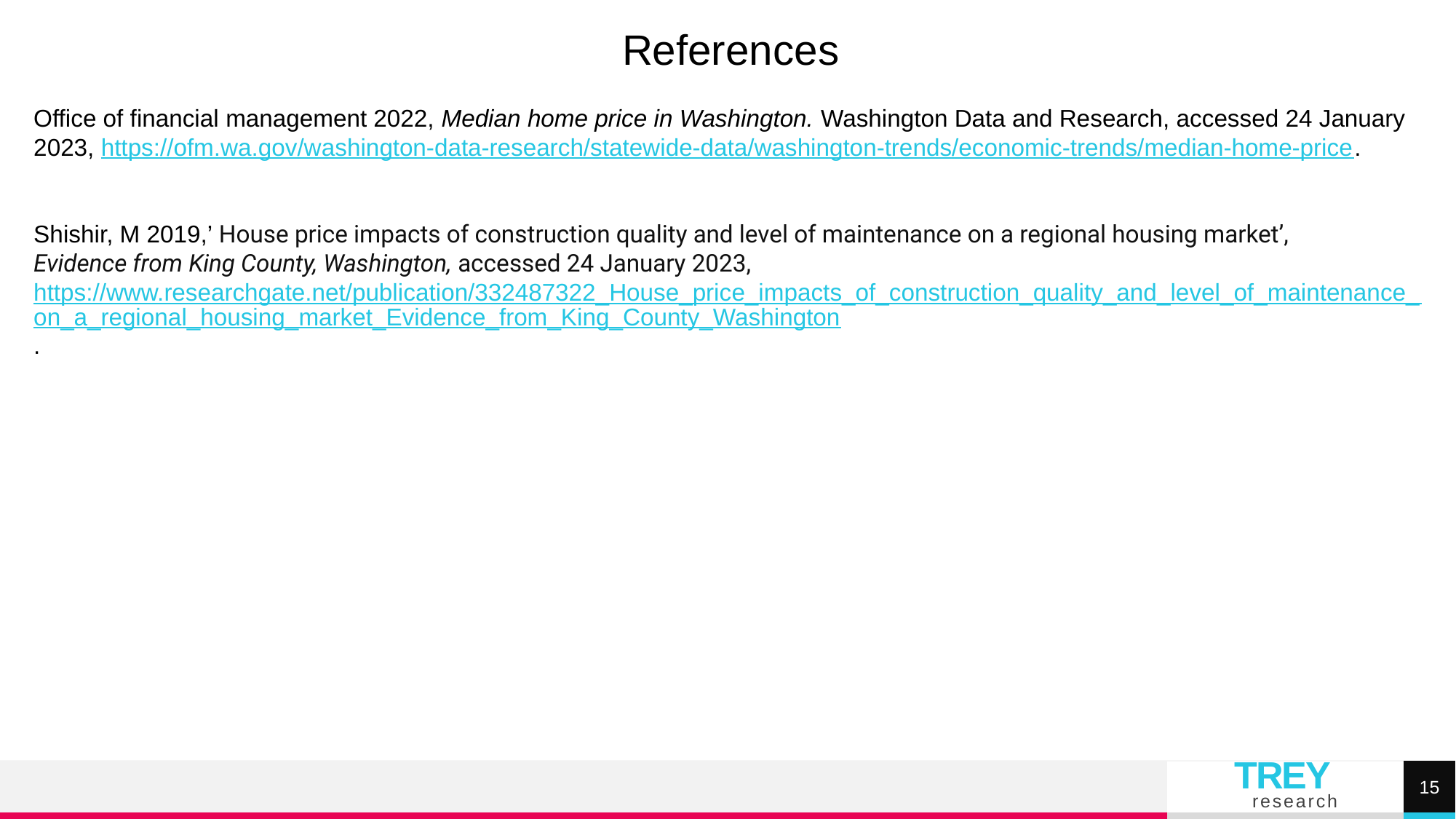

References
Office of financial management 2022, Median home price in Washington. Washington Data and Research, accessed 24 January 2023, https://ofm.wa.gov/washington-data-research/statewide-data/washington-trends/economic-trends/median-home-price.

Shishir, M 2019,’ House price impacts of construction quality and level of maintenance on a regional housing market’,
Evidence from King County, Washington, accessed 24 January 2023, https://www.researchgate.net/publication/332487322_House_price_impacts_of_construction_quality_and_level_of_maintenance_on_a_regional_housing_market_Evidence_from_King_County_Washington.
15